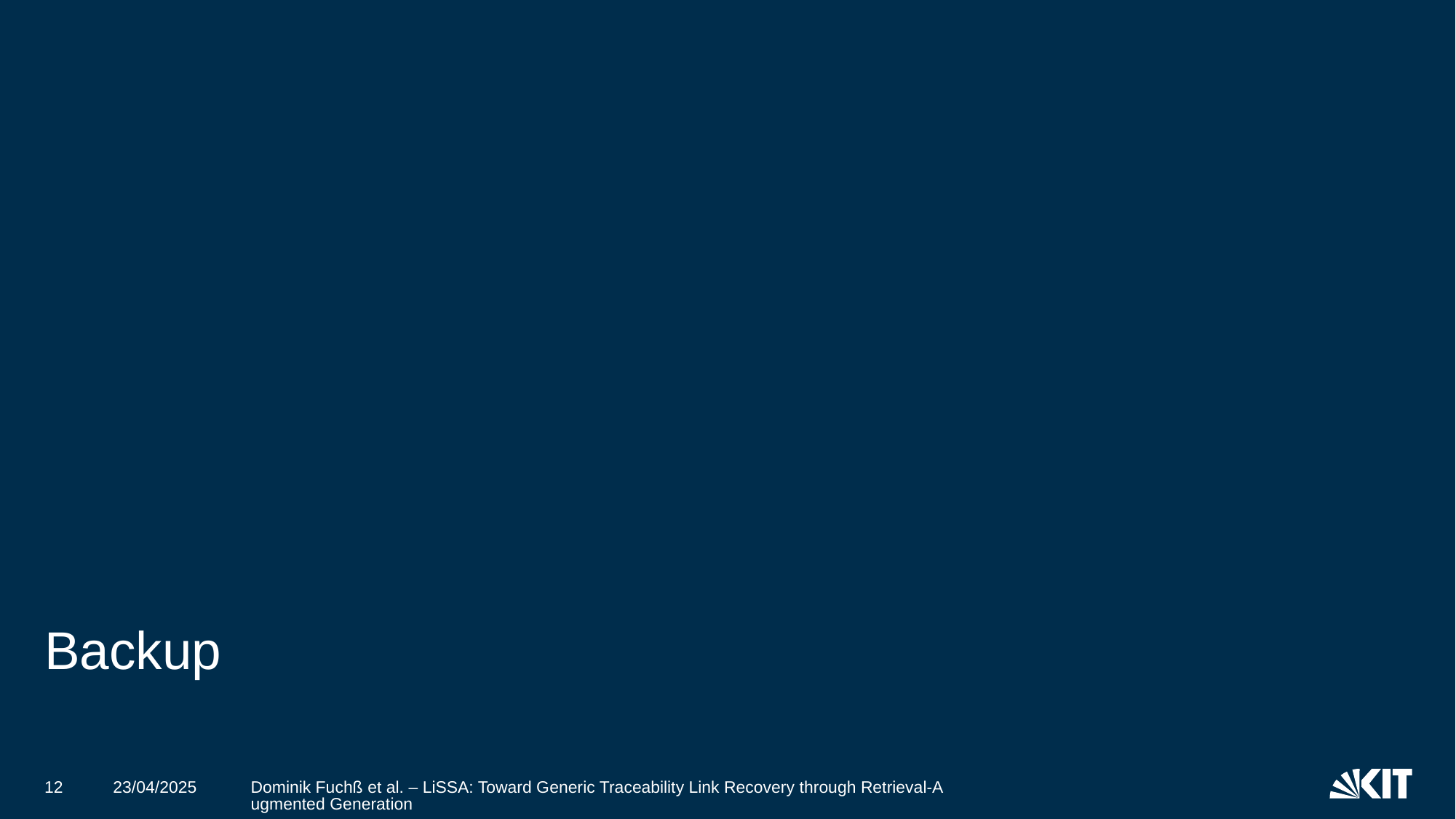

# Backup
12
23/04/2025
Dominik Fuchß et al. – LiSSA: Toward Generic Traceability Link Recovery through Retrieval-Augmented Generation